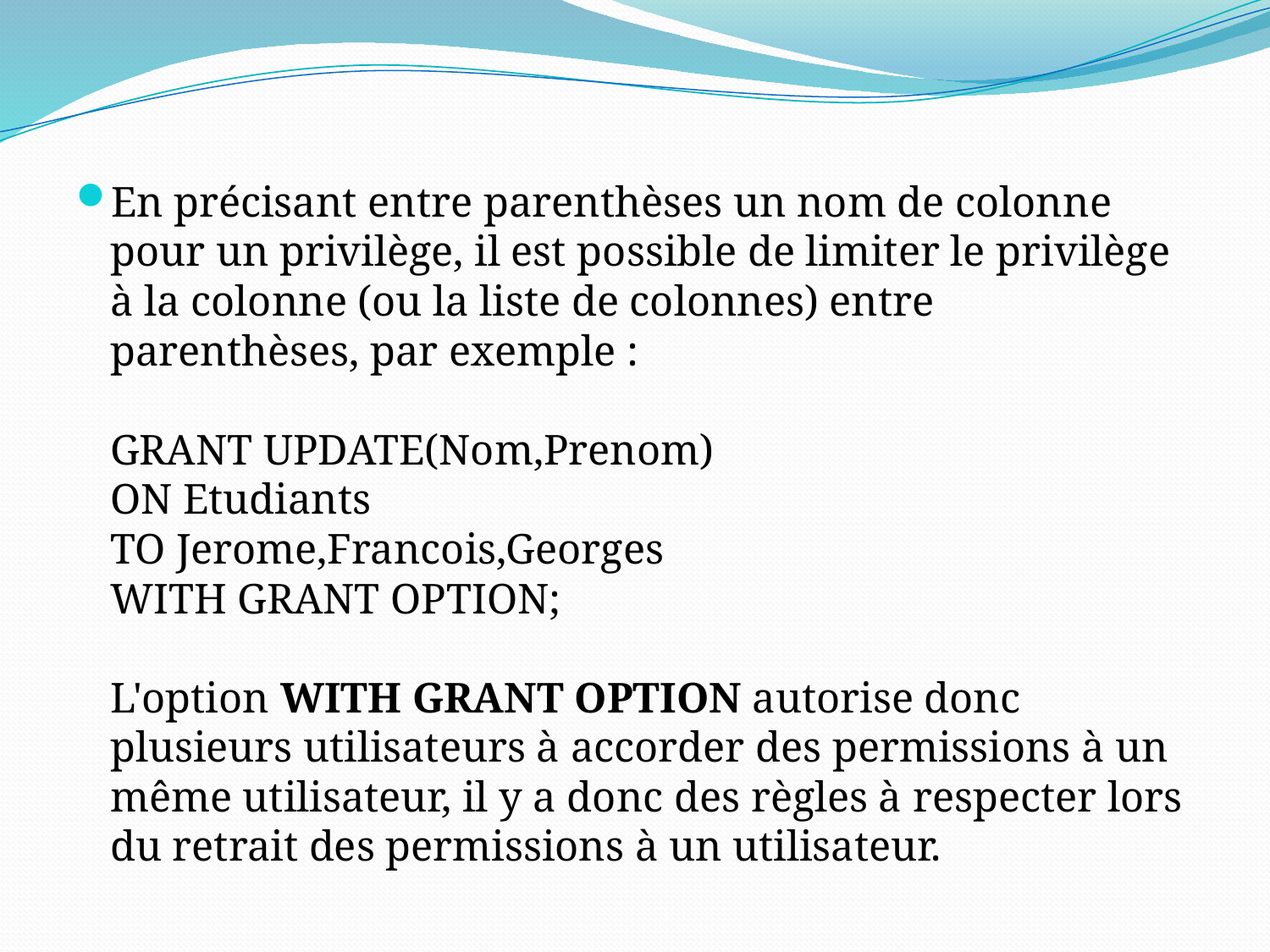

En précisant entre parenthèses un nom de colonne pour un privilège, il est possible de limiter le privilège à la colonne (ou la liste de colonnes) entre parenthèses, par exemple :
GRANT UPDATE(Nom,Prenom)
ON Etudiants
TO Jerome,Francois,Georges
WITH GRANT OPTION;
L'option WITH GRANT OPTION autorise donc plusieurs utilisateurs à accorder des permissions à un même utilisateur, il y a donc des règles à respecter lors du retrait des permissions à un utilisateur.